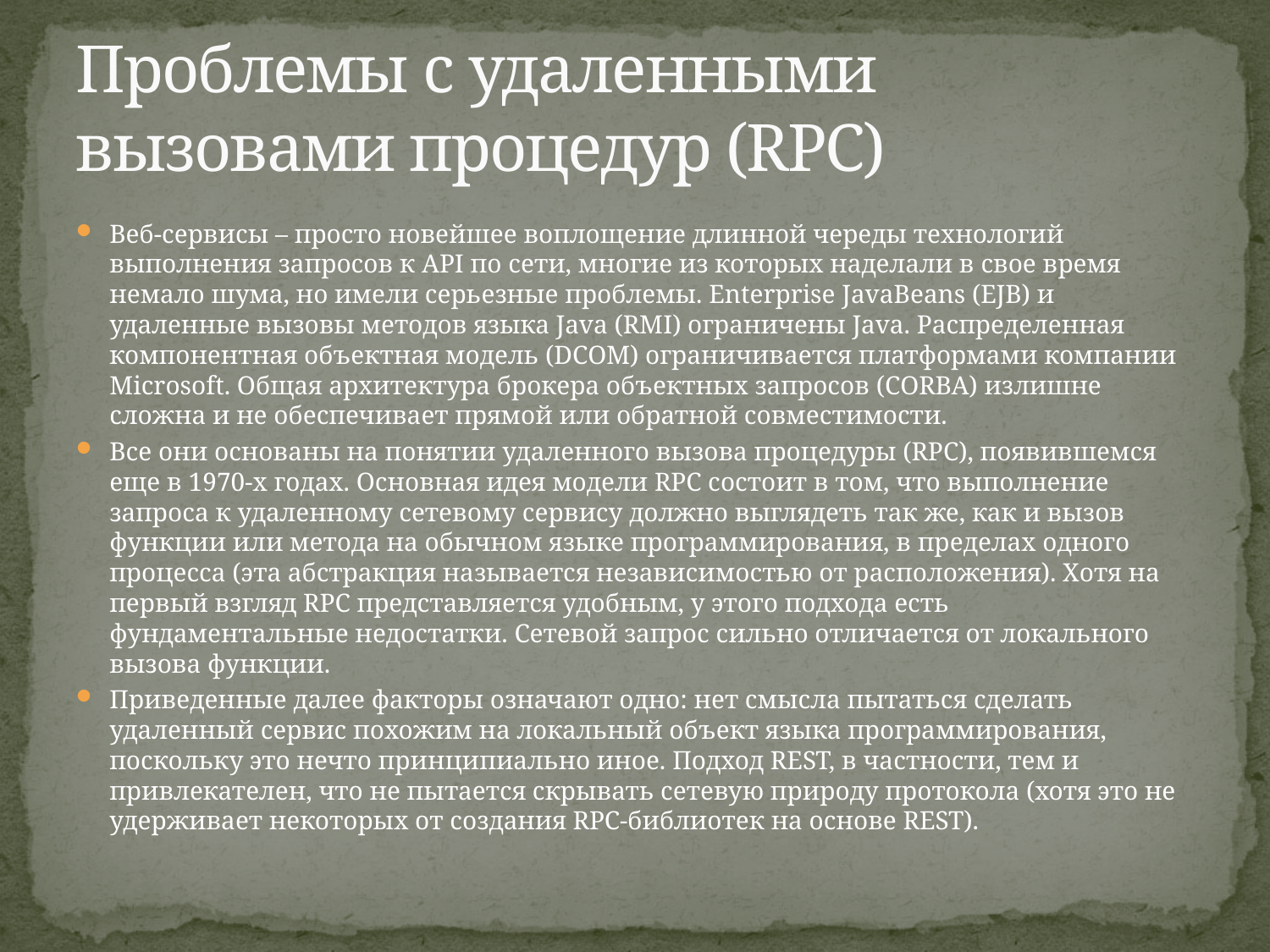

# Проблемы с удаленными вызовами процедур (RPC)
Веб-сервисы – просто новейшее воплощение длинной череды технологий выполнения запросов к API по сети, многие из которых наделали в свое время немало шума, но имели серьезные проблемы. Enterprise JavaBeans (EJB) и удаленные вызовы методов языка Java (RMI) ограничены Java. Распределенная компонентная объектная модель (DCOM) ограничивается платформами компании Microsoft. Общая архитектура брокера объектных запросов (CORBA) излишне сложна и не обеспечивает прямой или обратной совместимости.
Все они основаны на понятии удаленного вызова процедуры (RPC), появившемся еще в 1970-х годах. Основная идея модели RPC состоит в том, что выполнение запроса к удаленному сетевому сервису должно выглядеть так же, как и вызов функции или метода на обычном языке программирования, в пределах одного процесса (эта абстракция называется независимостью от расположения). Хотя на первый взгляд RPC представляется удобным, у этого подхода есть фундаментальные недостатки. Сетевой запрос сильно отличается от локального вызова функции.
Приведенные далее факторы означают одно: нет смысла пытаться сделать удаленный сервис похожим на локальный объект языка программирования, поскольку это нечто принципиально иное. Подход REST, в частности, тем и привлекателен, что не пытается скрывать сетевую природу протокола (хотя это не удерживает некоторых от создания RPC-библиотек на основе REST).